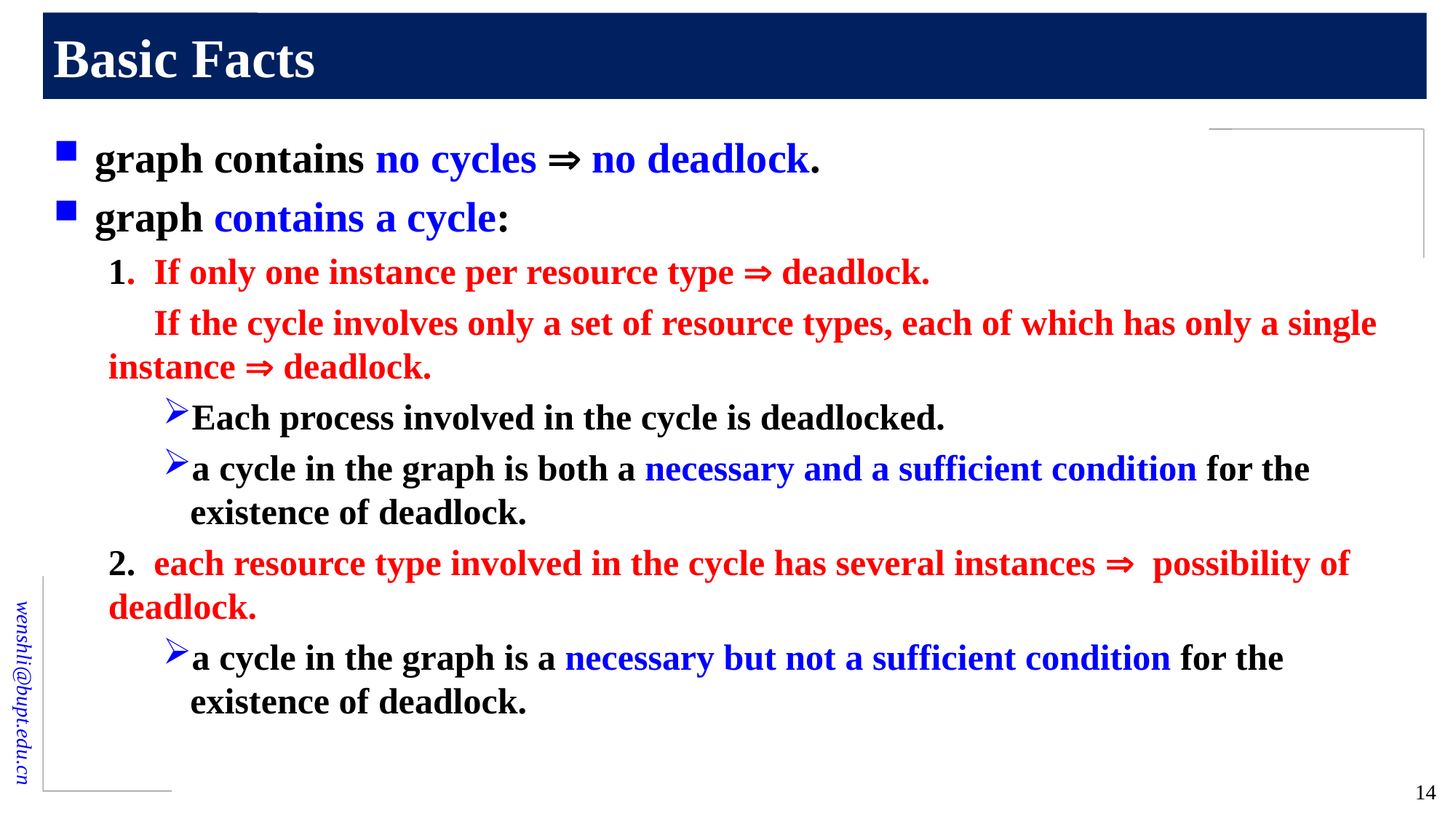

# Basic Facts
graph contains no cycles ⇒ no deadlock.
graph contains a cycle:
1.  If only one instance per resource type ⇒ deadlock.
     If the cycle involves only a set of resource types, each of which has only a single instance ⇒ deadlock.
Each process involved in the cycle is deadlocked.
a cycle in the graph is both a necessary and a sufficient condition for the existence of deadlock.
2.  each resource type involved in the cycle has several instances ⇒  possibility of deadlock.
a cycle in the graph is a necessary but not a sufficient condition for the existence of deadlock.
14